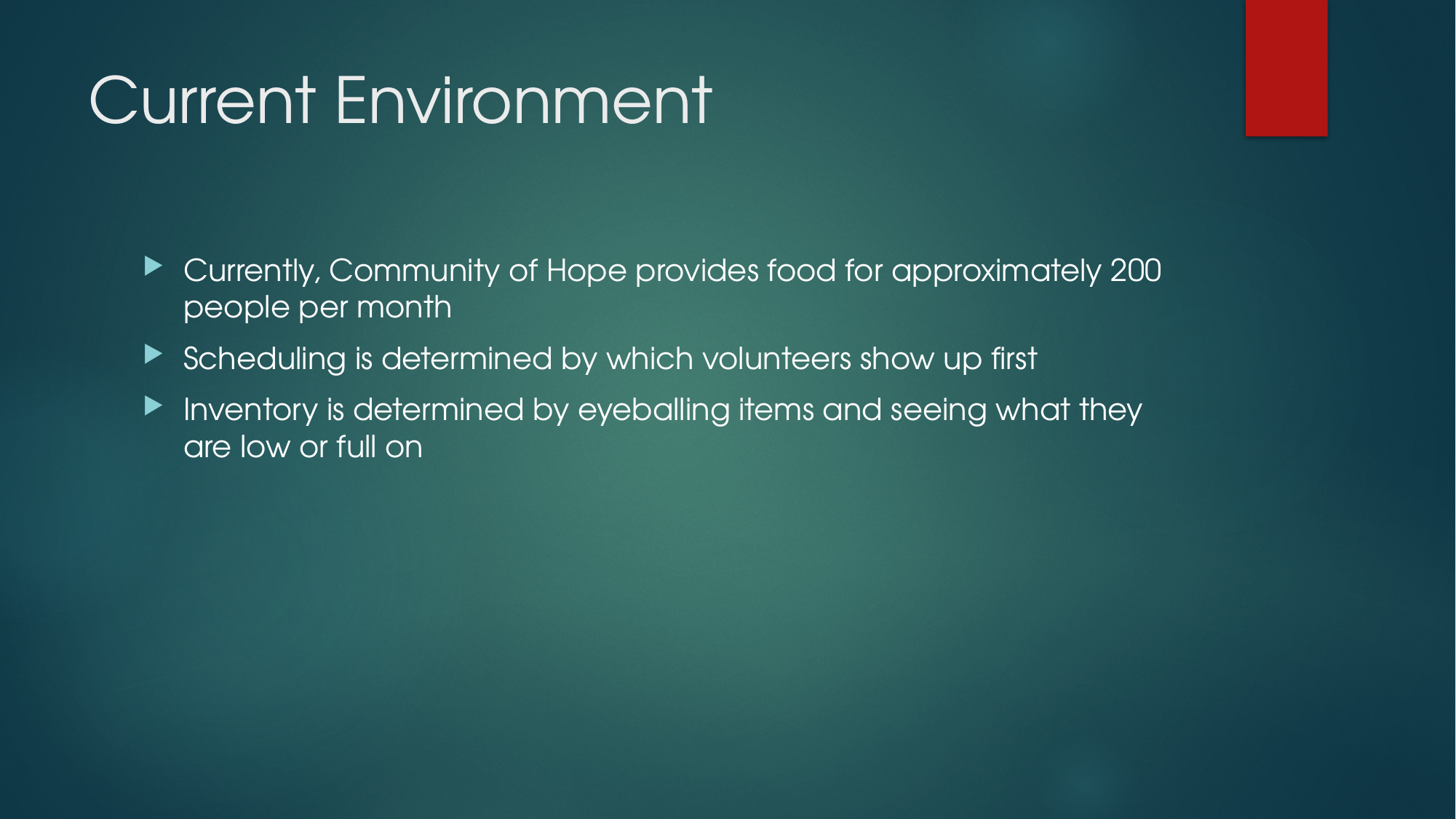

# Current Environment
Currently, Community of Hope provides food for approximately 200 people per month
Scheduling is determined by which volunteers show up first
Inventory is determined by eyeballing items and seeing what they are low or full on